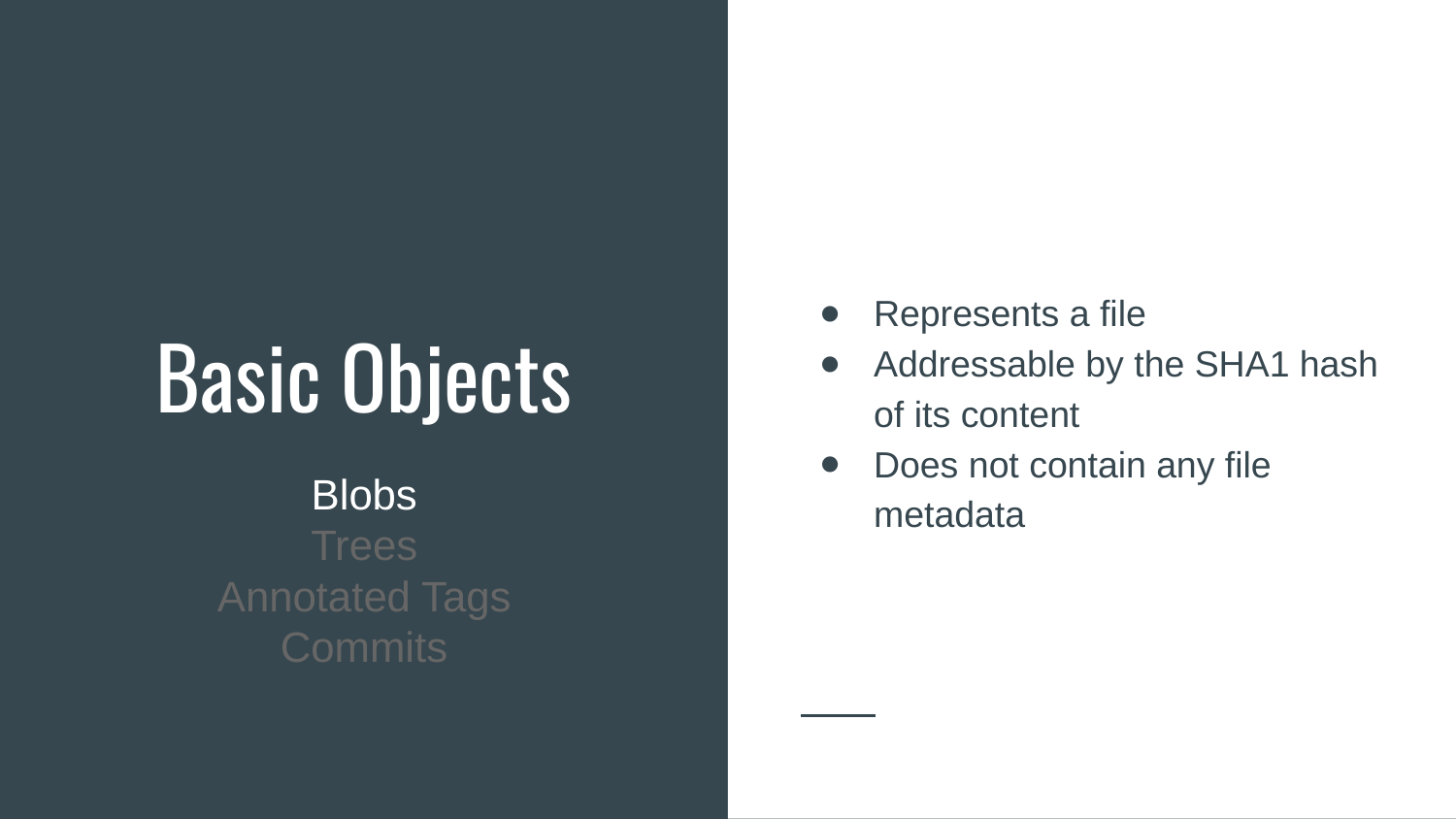

Represents a file
Addressable by the SHA1 hash of its content
Does not contain any file metadata
# Basic Objects
Blobs
Trees
Annotated Tags
Commits